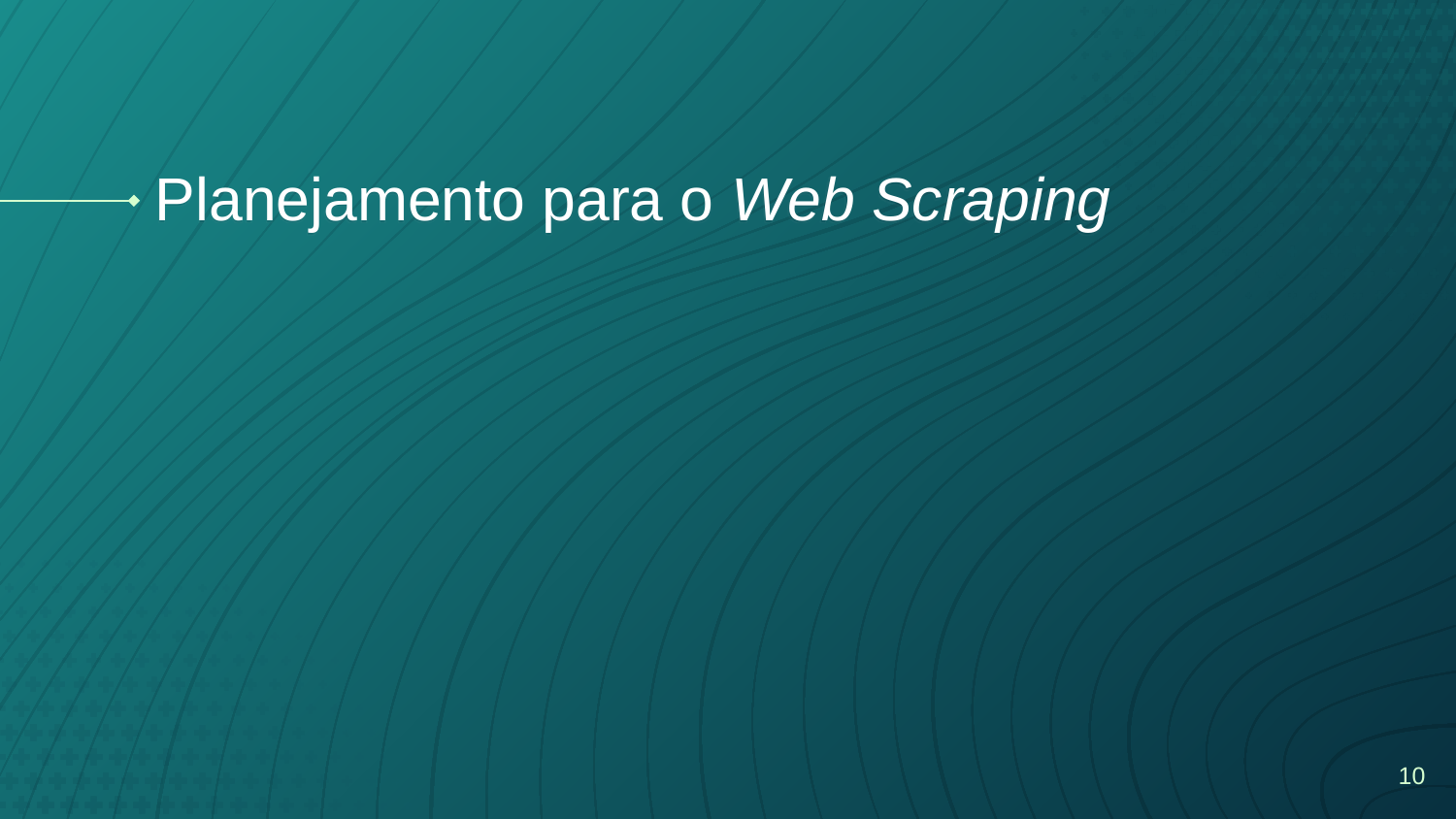

# Planejamento para o Web Scraping

10